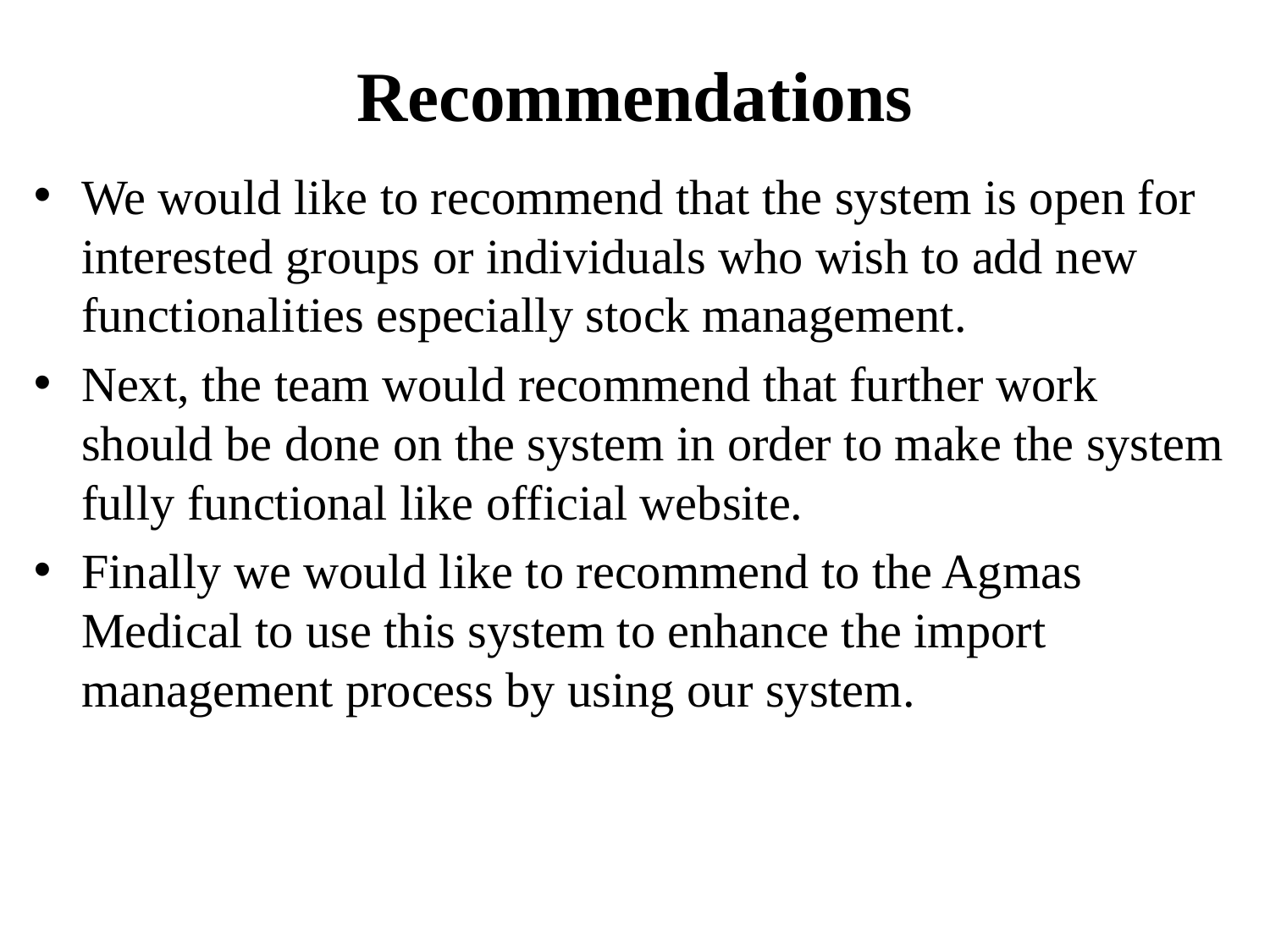

# Recommendations
We would like to recommend that the system is open for interested groups or individuals who wish to add new functionalities especially stock management.
Next, the team would recommend that further work should be done on the system in order to make the system fully functional like official website.
Finally we would like to recommend to the Agmas Medical to use this system to enhance the import management process by using our system.